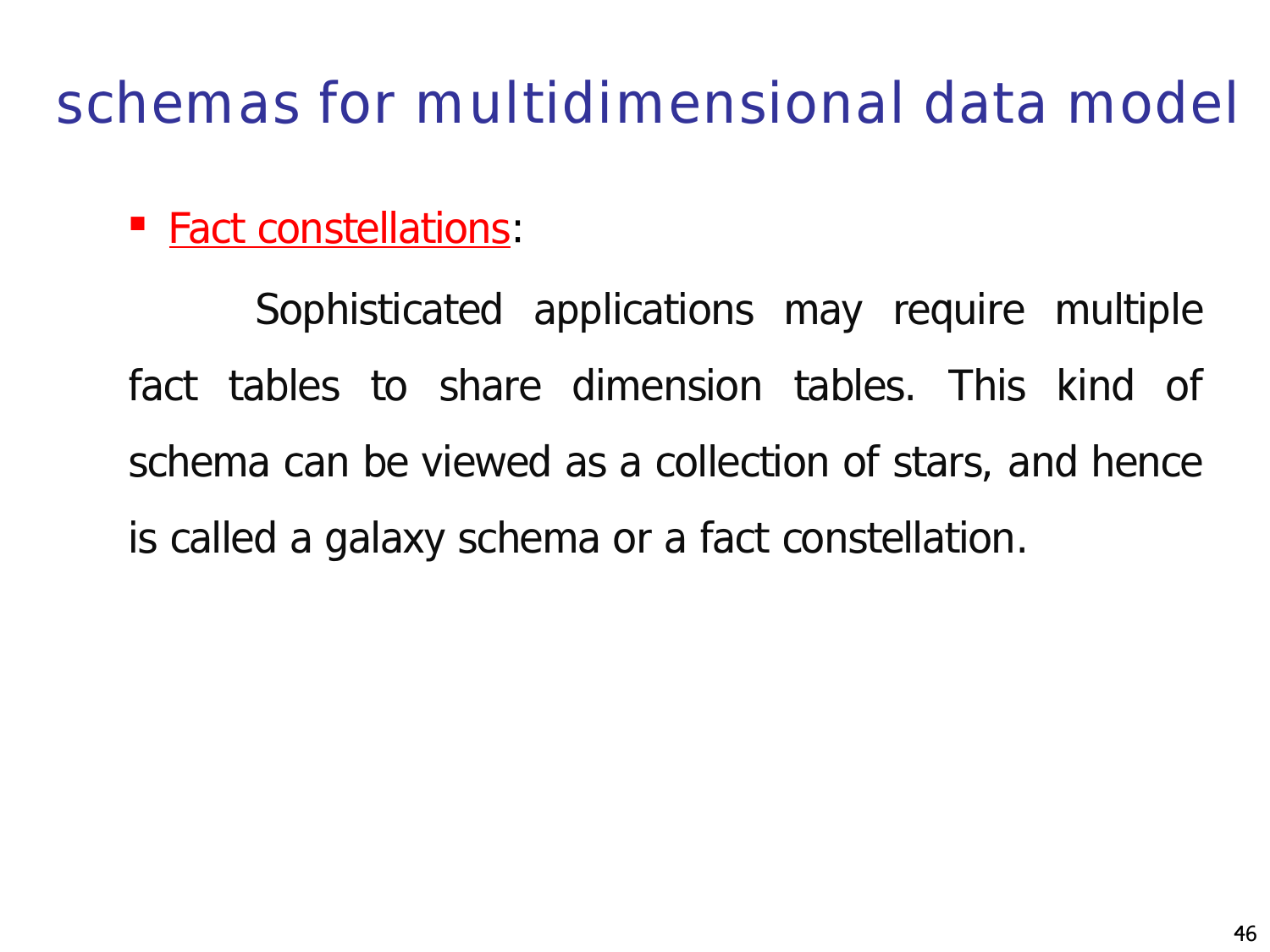

# schemas for multidimensional data model
Fact constellations:
	Sophisticated applications may require multiple fact tables to share dimension tables. This kind of schema can be viewed as a collection of stars, and hence is called a galaxy schema or a fact constellation.
46